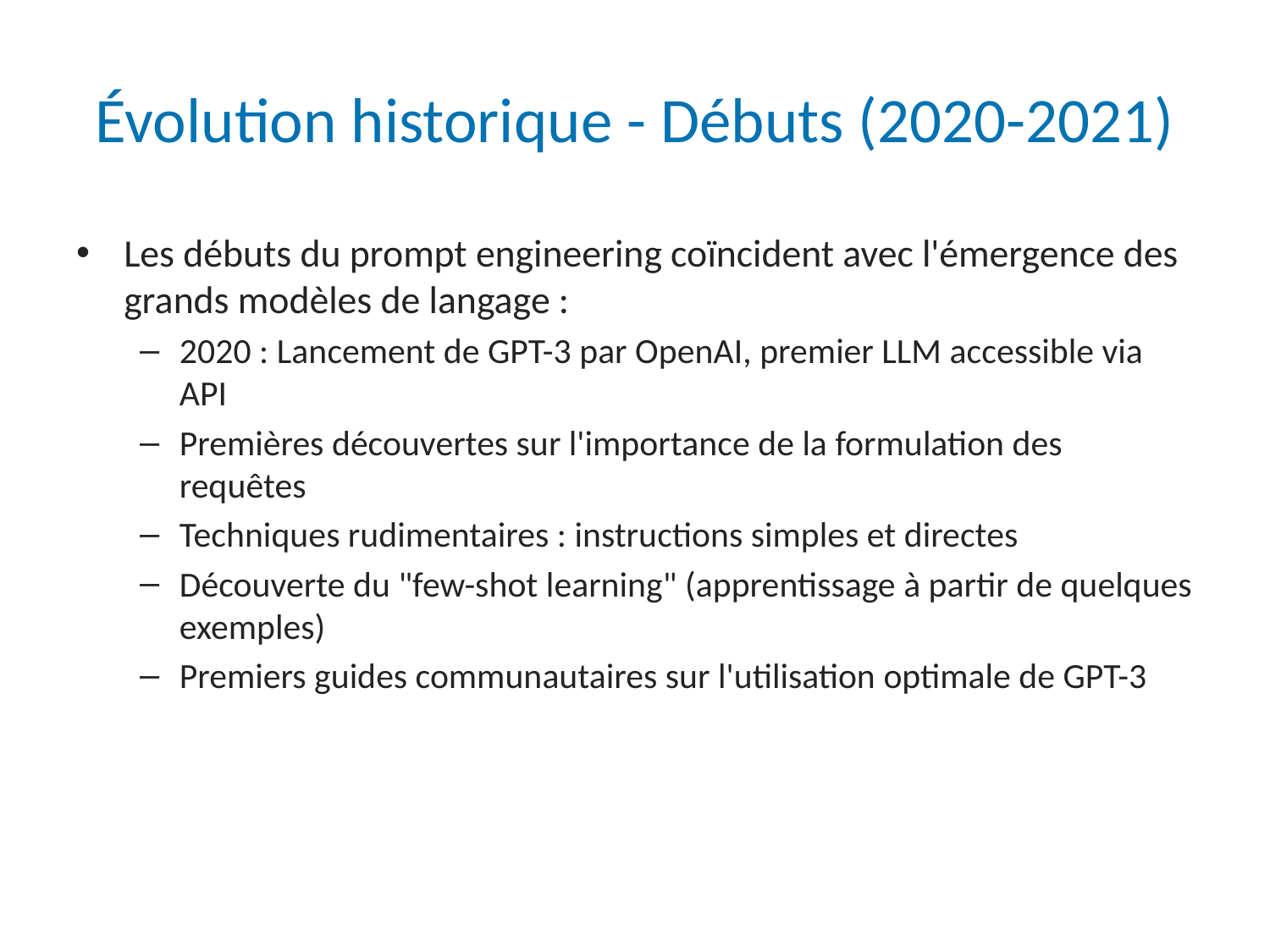

# Évolution historique - Débuts (2020-2021)
Les débuts du prompt engineering coïncident avec l'émergence des grands modèles de langage :
2020 : Lancement de GPT-3 par OpenAI, premier LLM accessible via API
Premières découvertes sur l'importance de la formulation des requêtes
Techniques rudimentaires : instructions simples et directes
Découverte du "few-shot learning" (apprentissage à partir de quelques exemples)
Premiers guides communautaires sur l'utilisation optimale de GPT-3